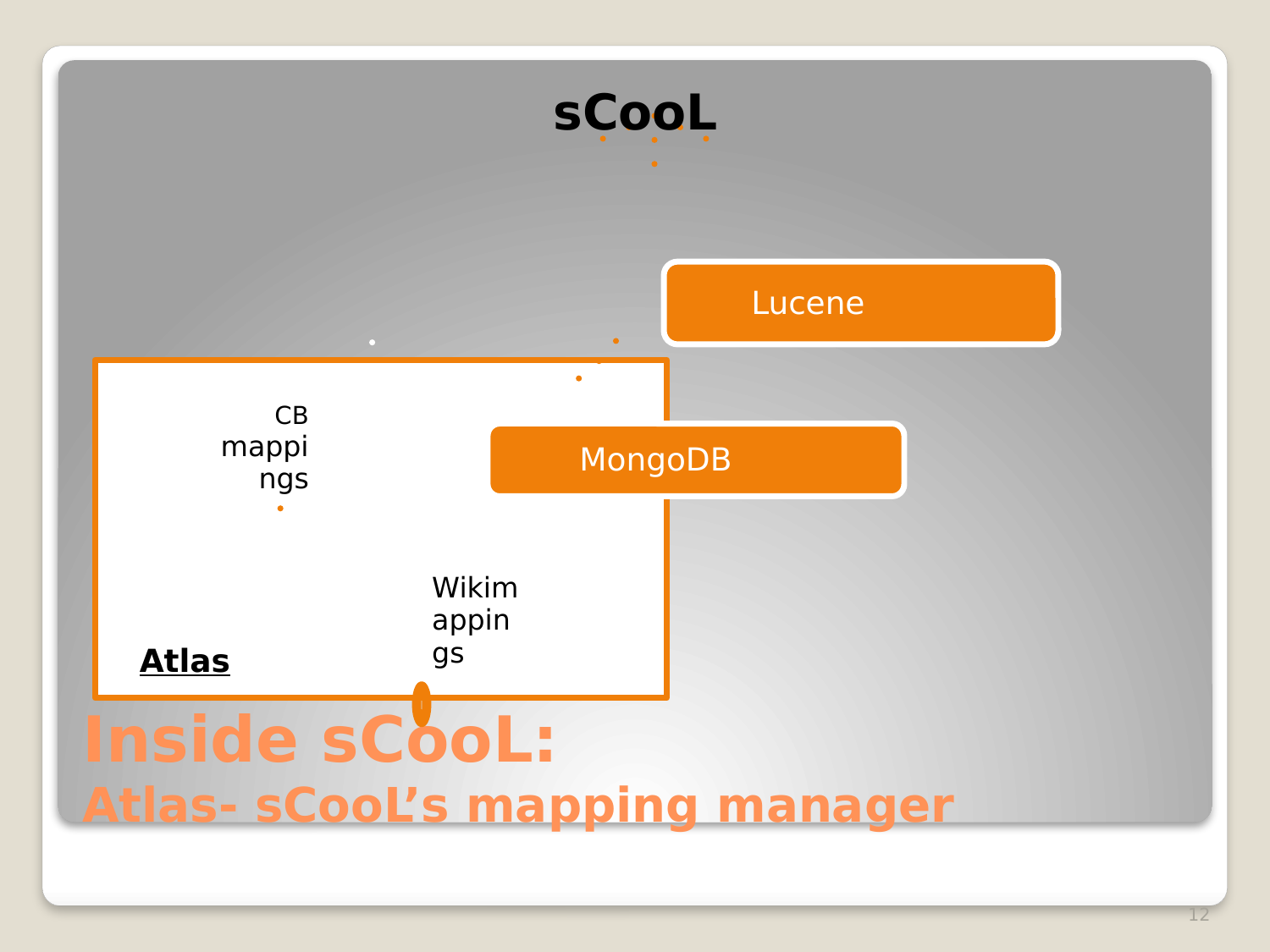

sCooL
MongoDB
Lucene

CB mappings
Wikimappings
Atlas
# Inside sCooL: Atlas- sCooL’s mapping manager
12